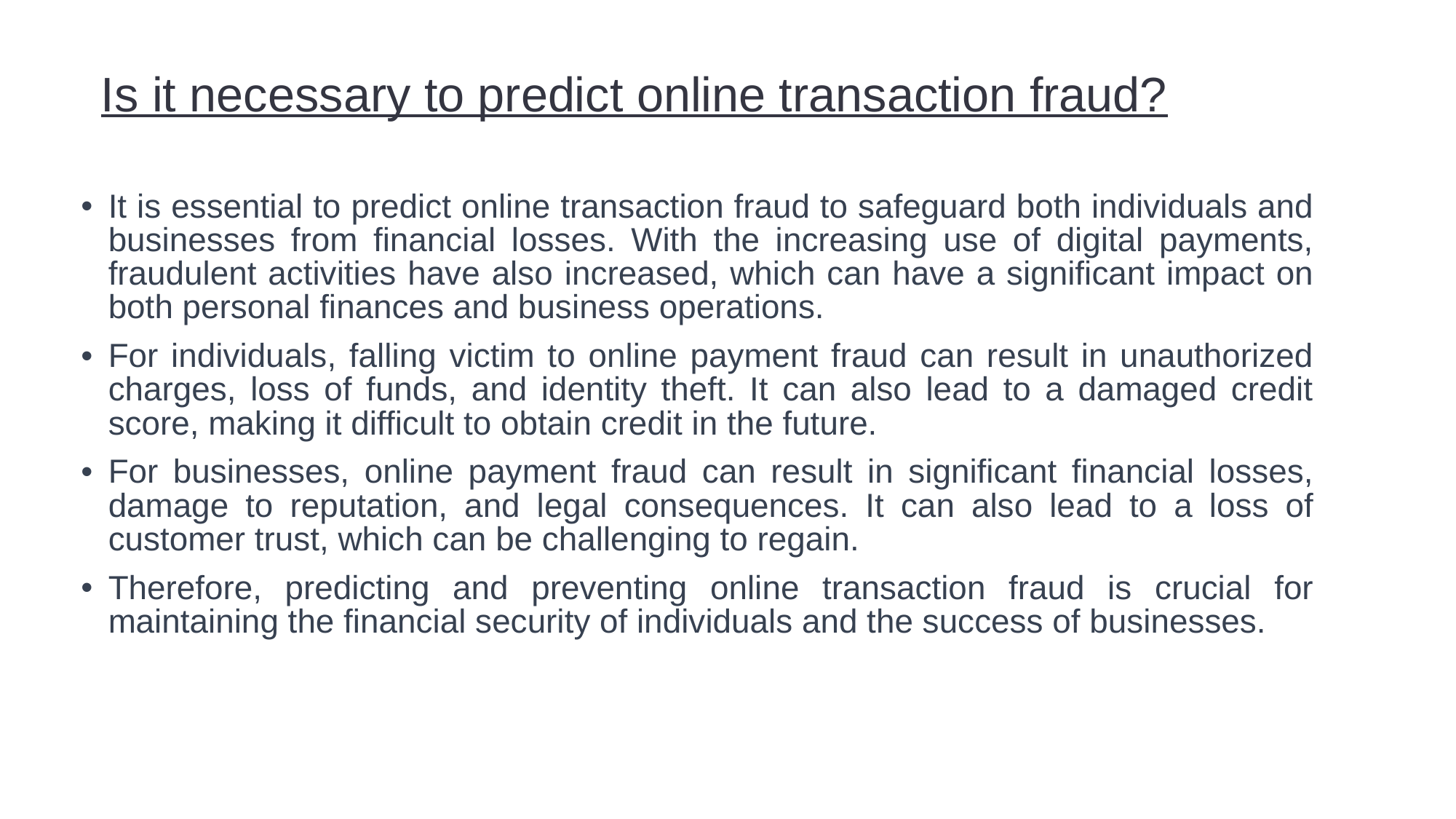

# Is it necessary to predict online transaction fraud?
It is essential to predict online transaction fraud to safeguard both individuals and businesses from financial losses. With the increasing use of digital payments, fraudulent activities have also increased, which can have a significant impact on both personal finances and business operations.
For individuals, falling victim to online payment fraud can result in unauthorized charges, loss of funds, and identity theft. It can also lead to a damaged credit score, making it difficult to obtain credit in the future.
For businesses, online payment fraud can result in significant financial losses, damage to reputation, and legal consequences. It can also lead to a loss of customer trust, which can be challenging to regain.
Therefore, predicting and preventing online transaction fraud is crucial for maintaining the financial security of individuals and the success of businesses.